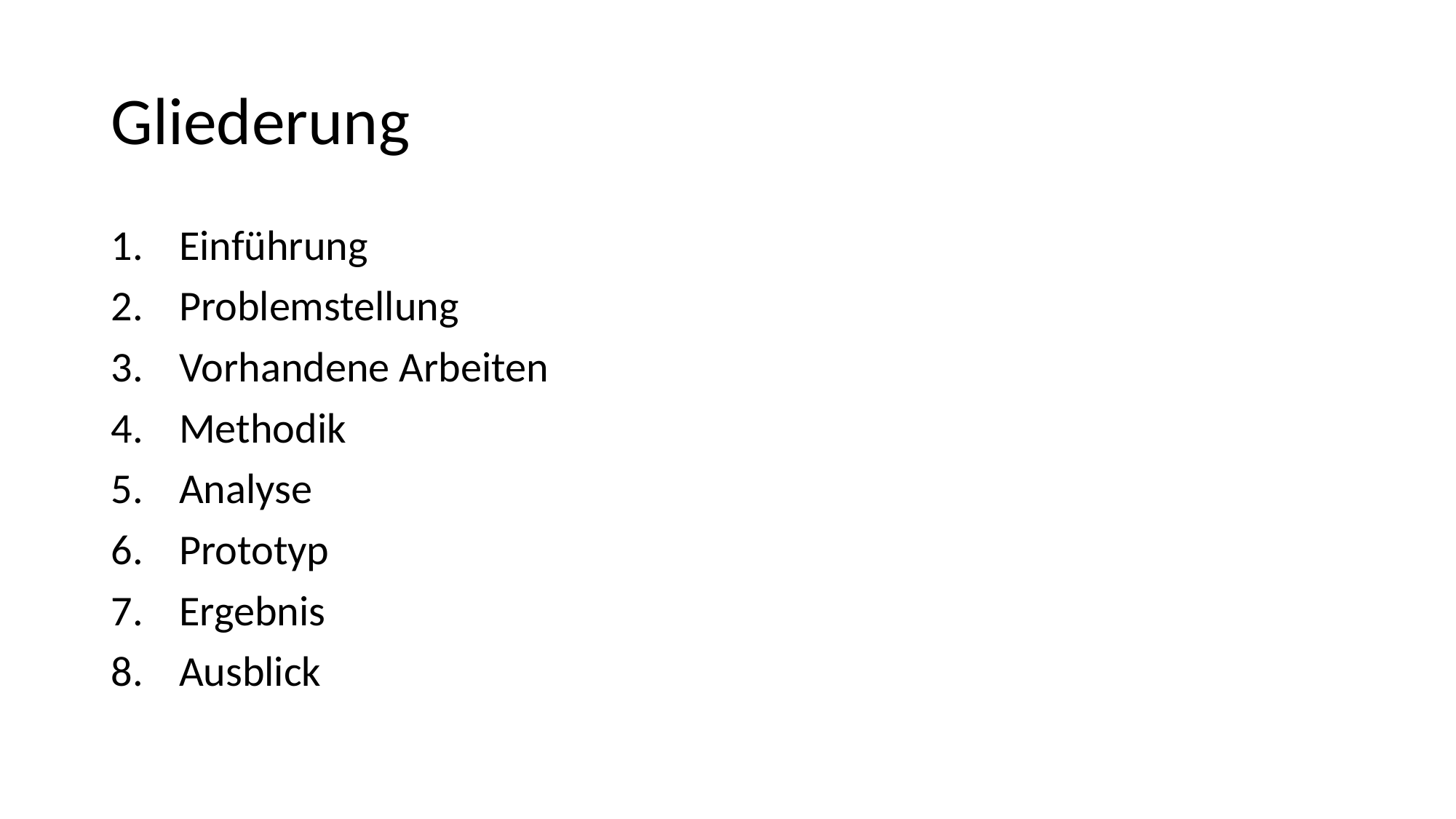

# Gliederung
Einführung
Problemstellung
Vorhandene Arbeiten
Methodik
Analyse
Prototyp
Ergebnis
Ausblick